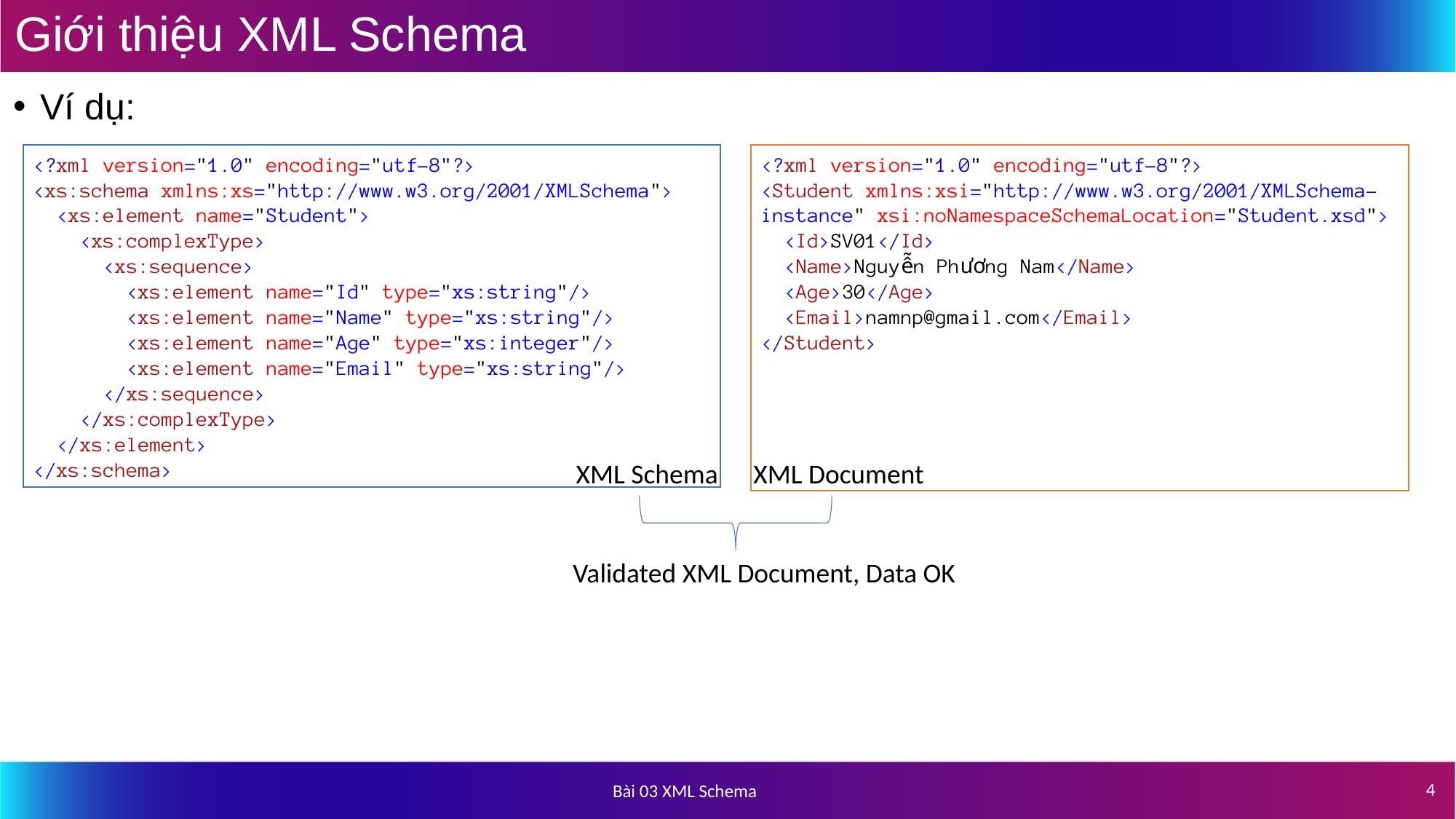

# Giới thiệu XML Schema
Ví dụ:
<?xml version="1.0" encoding="utf-8"?>
<xs:schema xmlns:xs="http://www.w3.org/2001/XMLSchema">
  <xs:element name="Student">
    <xs:complexType>
      <xs:sequence>
        <xs:element name="Id" type="xs:string"/>
        <xs:element name="Name" type="xs:string"/>
        <xs:element name="Age" type="xs:integer"/>
        <xs:element name="Email" type="xs:string"/>
      </xs:sequence>
    </xs:complexType>
  </xs:element>
</xs:schema>
<?xml version="1.0" encoding="utf-8"?>
<Student xmlns:xsi="http://www.w3.org/2001/XMLSchema-instance" xsi:noNamespaceSchemaLocation="Student.xsd">
  <Id>SV01</Id>
  <Name>Nguyễn Phương Nam</Name>
  <Age>30</Age>
  <Email>namnp@gmail.com</Email>
</Student>

XML Schema
XML Document
Validated XML Document, Data OK
4
Bài 03 XML Schema